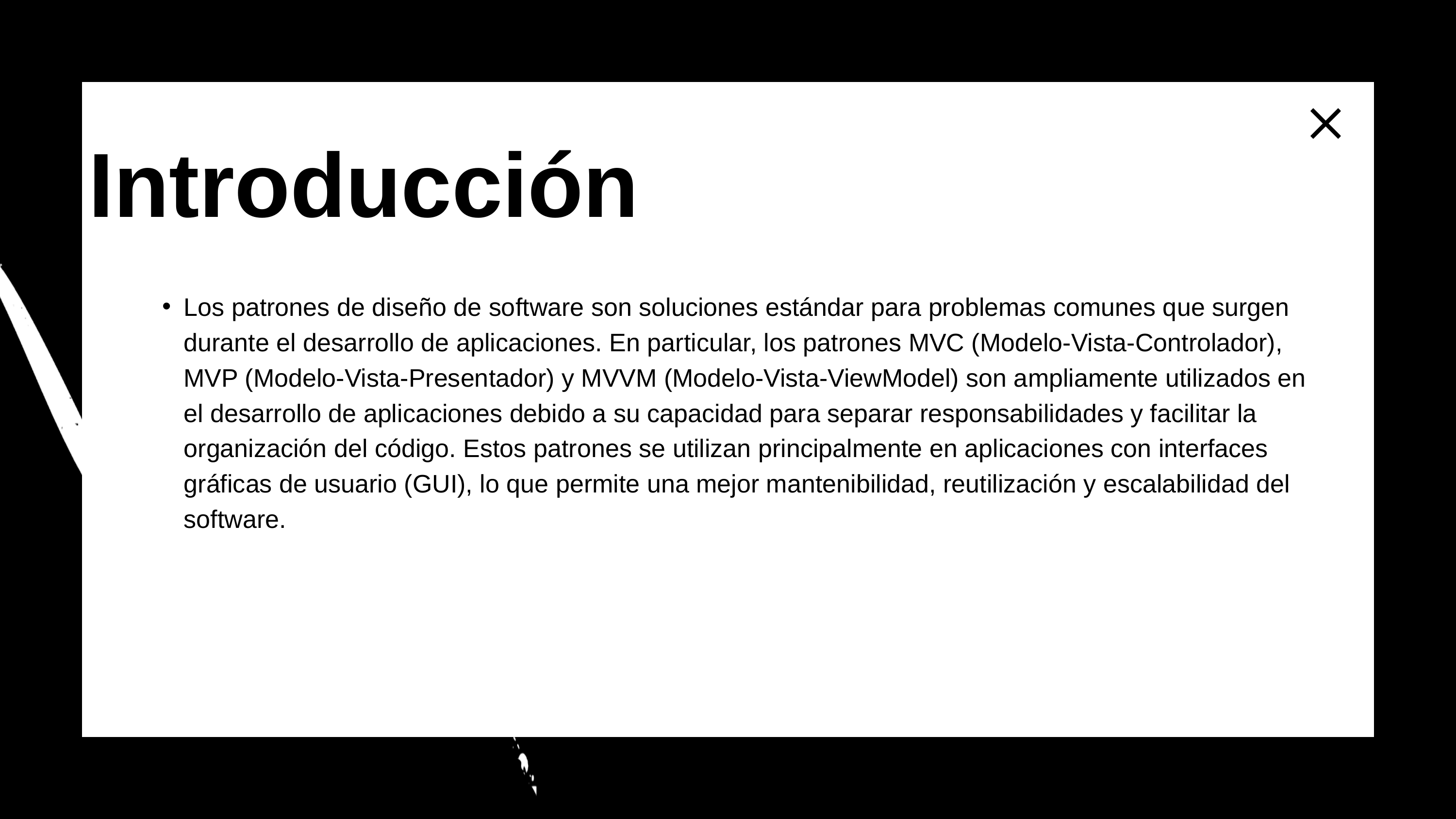

Introducción

Los patrones de diseño de software son soluciones estándar para problemas comunes que surgen durante el desarrollo de aplicaciones. En particular, los patrones MVC (Modelo-Vista-Controlador), MVP (Modelo-Vista-Presentador) y MVVM (Modelo-Vista-ViewModel) son ampliamente utilizados en el desarrollo de aplicaciones debido a su capacidad para separar responsabilidades y facilitar la organización del código. Estos patrones se utilizan principalmente en aplicaciones con interfaces gráficas de usuario (GUI), lo que permite una mejor mantenibilidad, reutilización y escalabilidad del software.